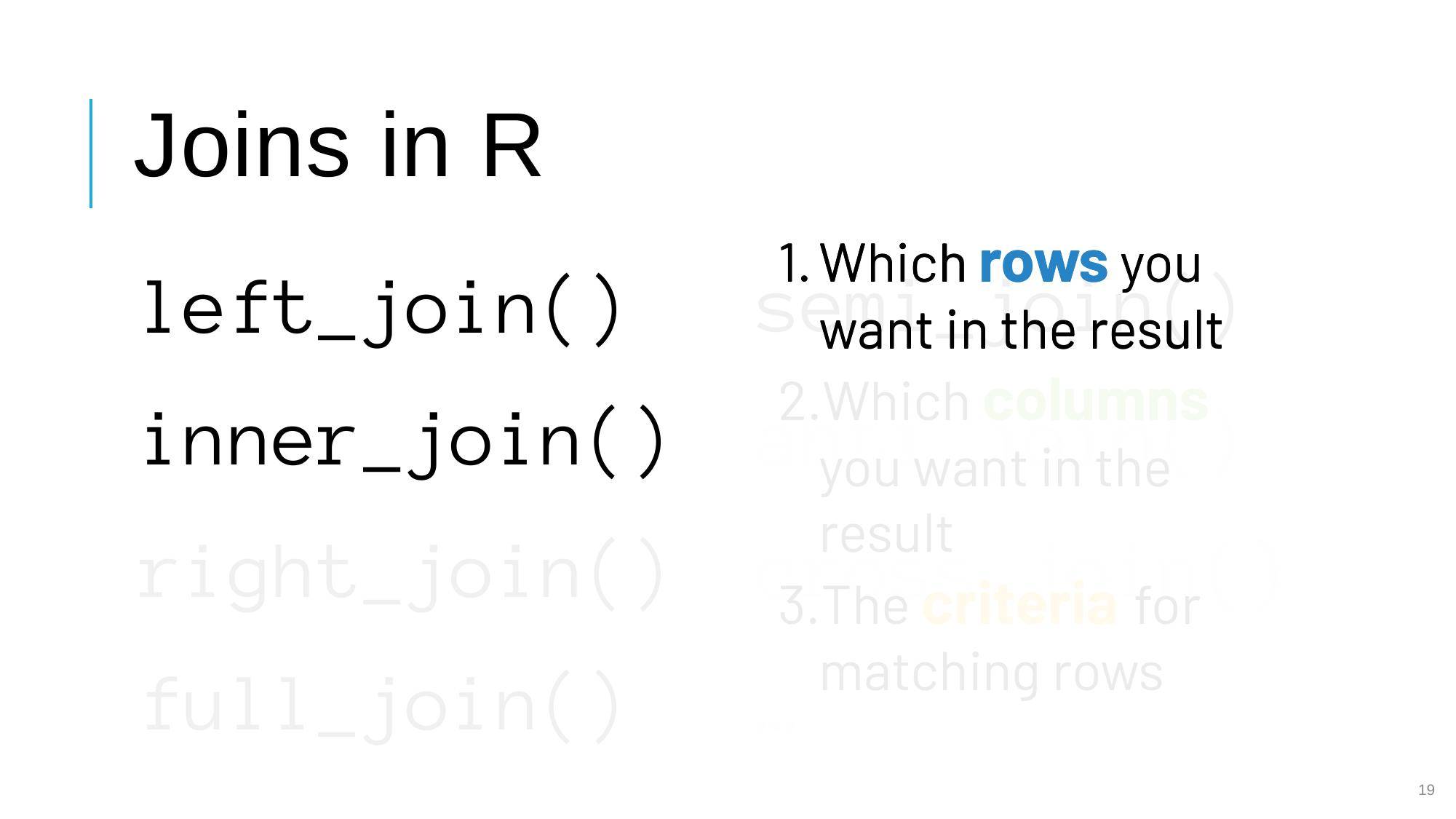

# Joins in R
Which rows you want in the result
Which columns you want in the result
The criteria for matching rows
Which rows you want in the result

semi_join()
left_join()

inner_join()
anti_join()
right_join()
cross_join()
full_join()
…
19